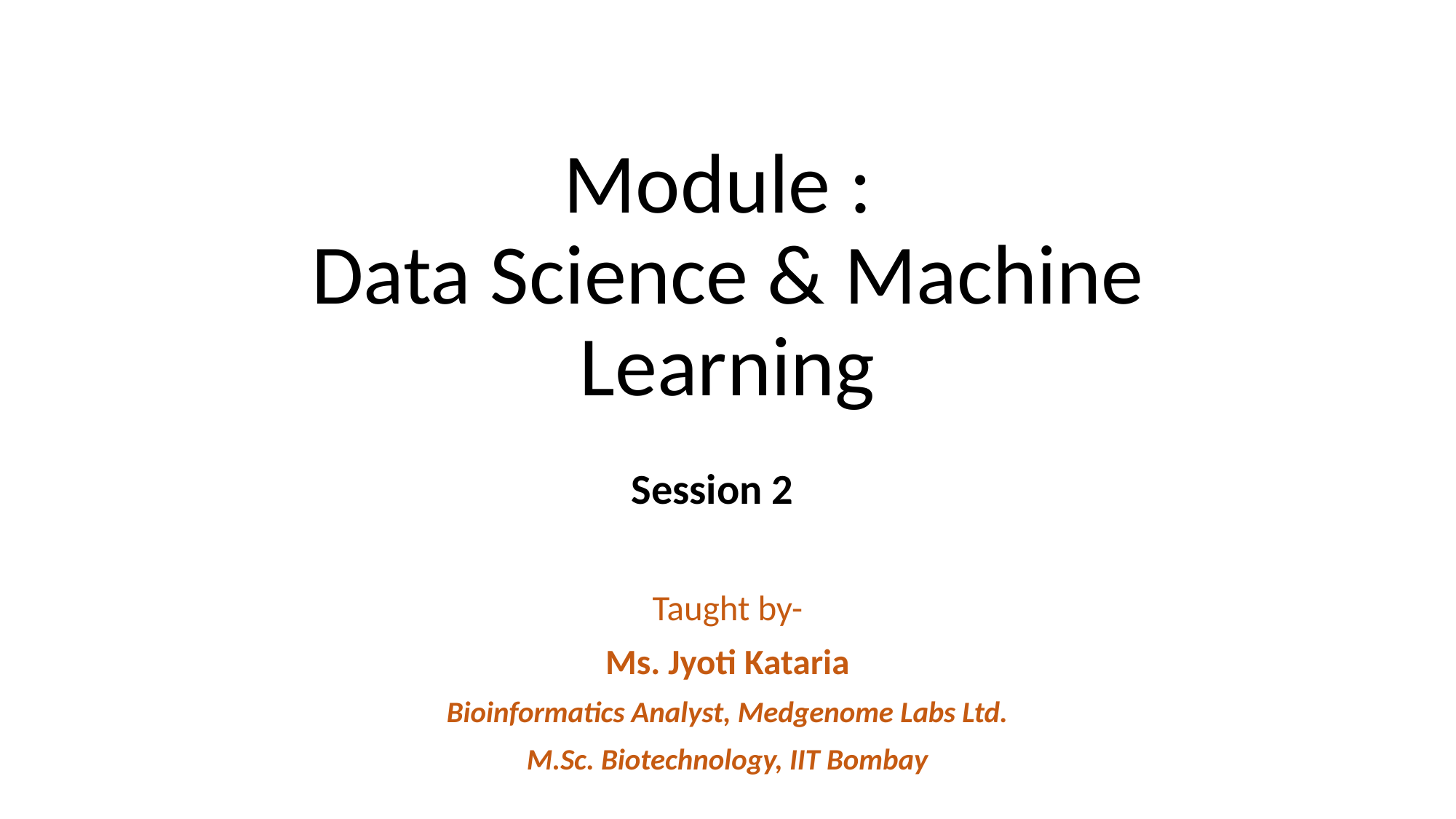

# Module : Data Science & Machine Learning
Session 2
Taught by-
Ms. Jyoti Kataria
Bioinformatics Analyst, Medgenome Labs Ltd.
M.Sc. Biotechnology, IIT Bombay